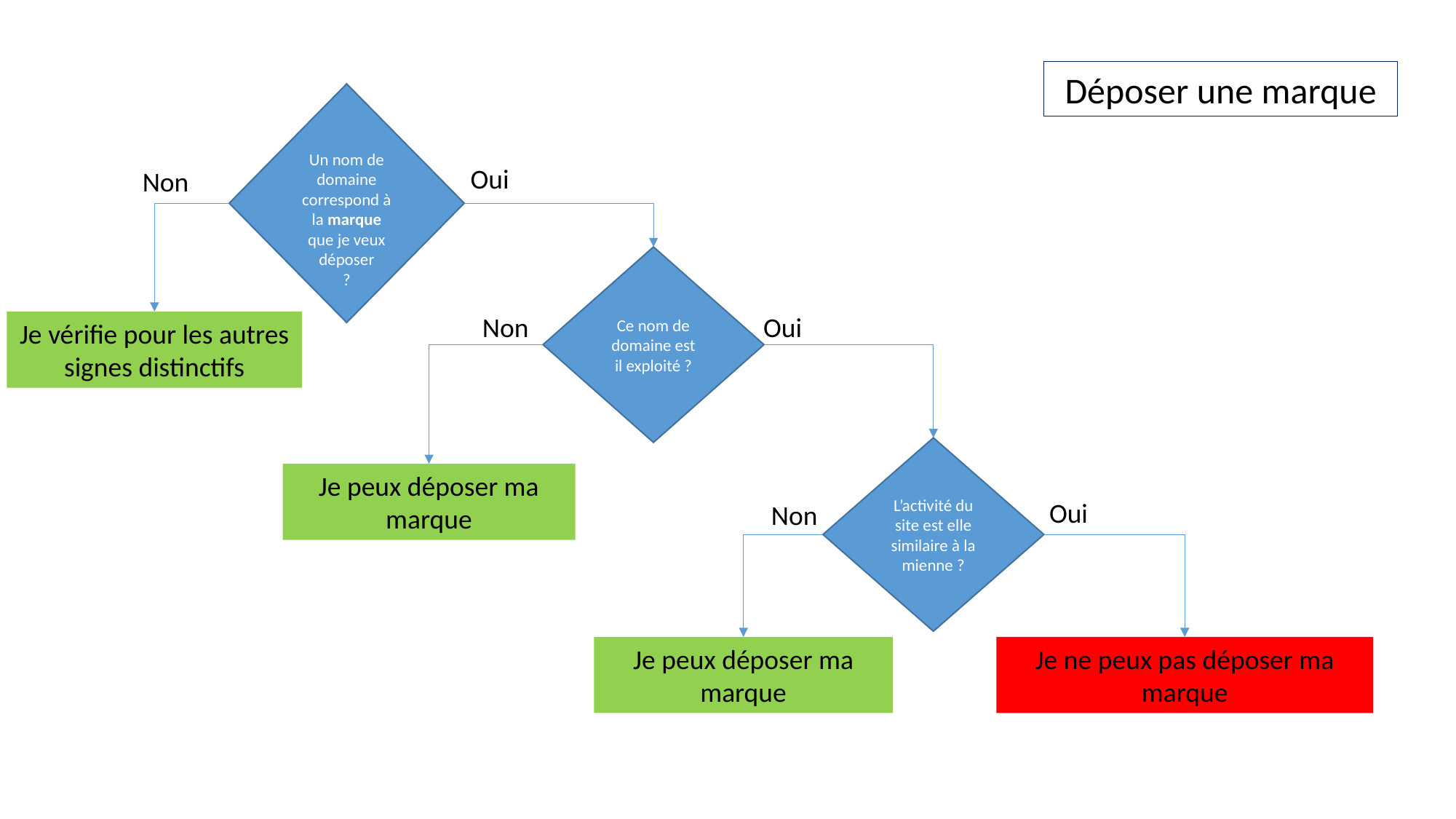

Déposer une marque
Un nom de domaine correspond à la marque que je veux déposer
?
Oui
Non
Ce nom de domaine est il exploité ?
Non
Oui
Je vérifie pour les autres signes distinctifs
L’activité du site est elle similaire à la mienne ?
Je peux déposer ma marque
Oui
Non
Je peux déposer ma marque
Je ne peux pas déposer ma marque